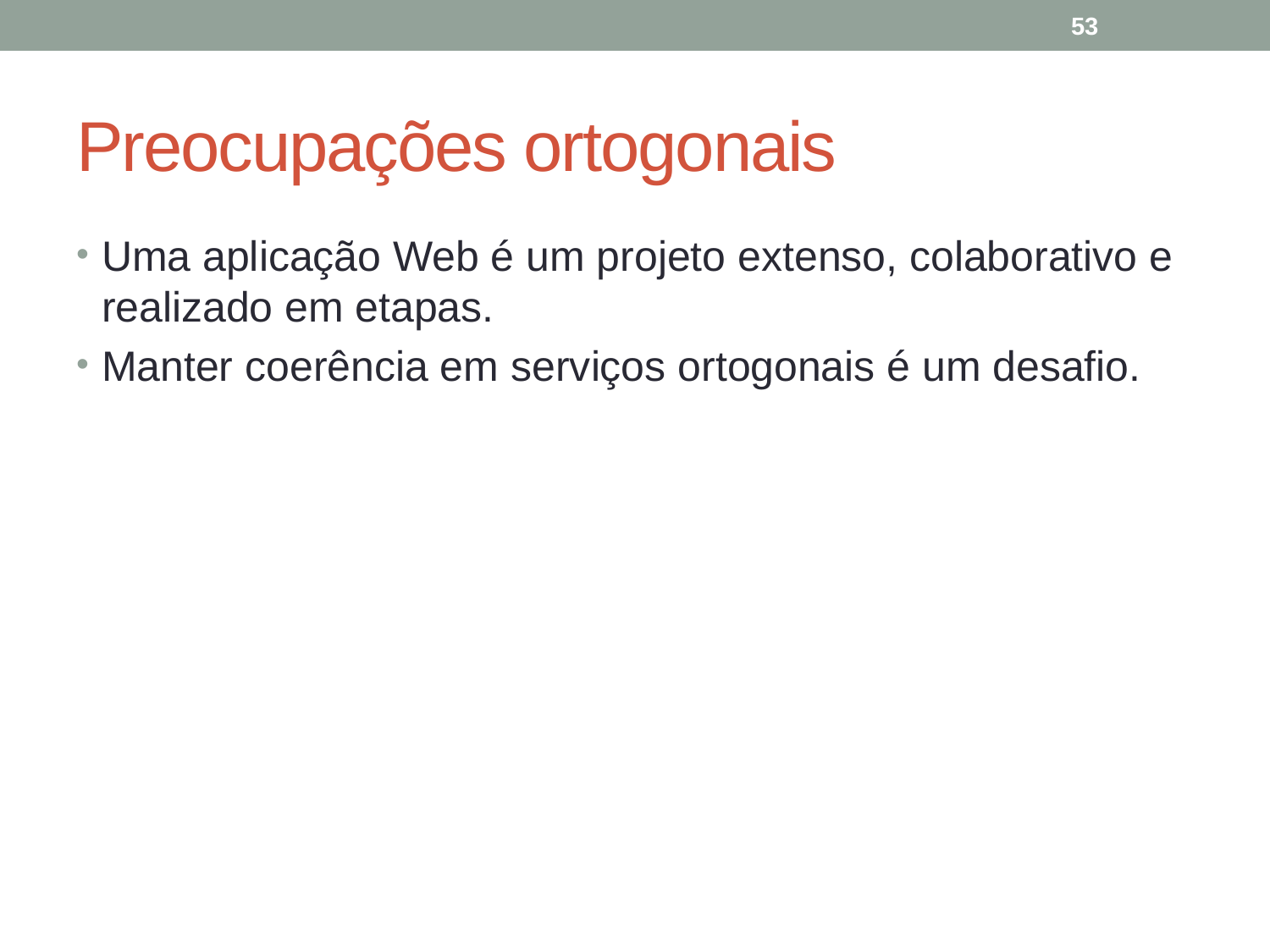

53
# Preocupações ortogonais
Uma aplicação Web é um projeto extenso, colaborativo e realizado em etapas.
Manter coerência em serviços ortogonais é um desafio.